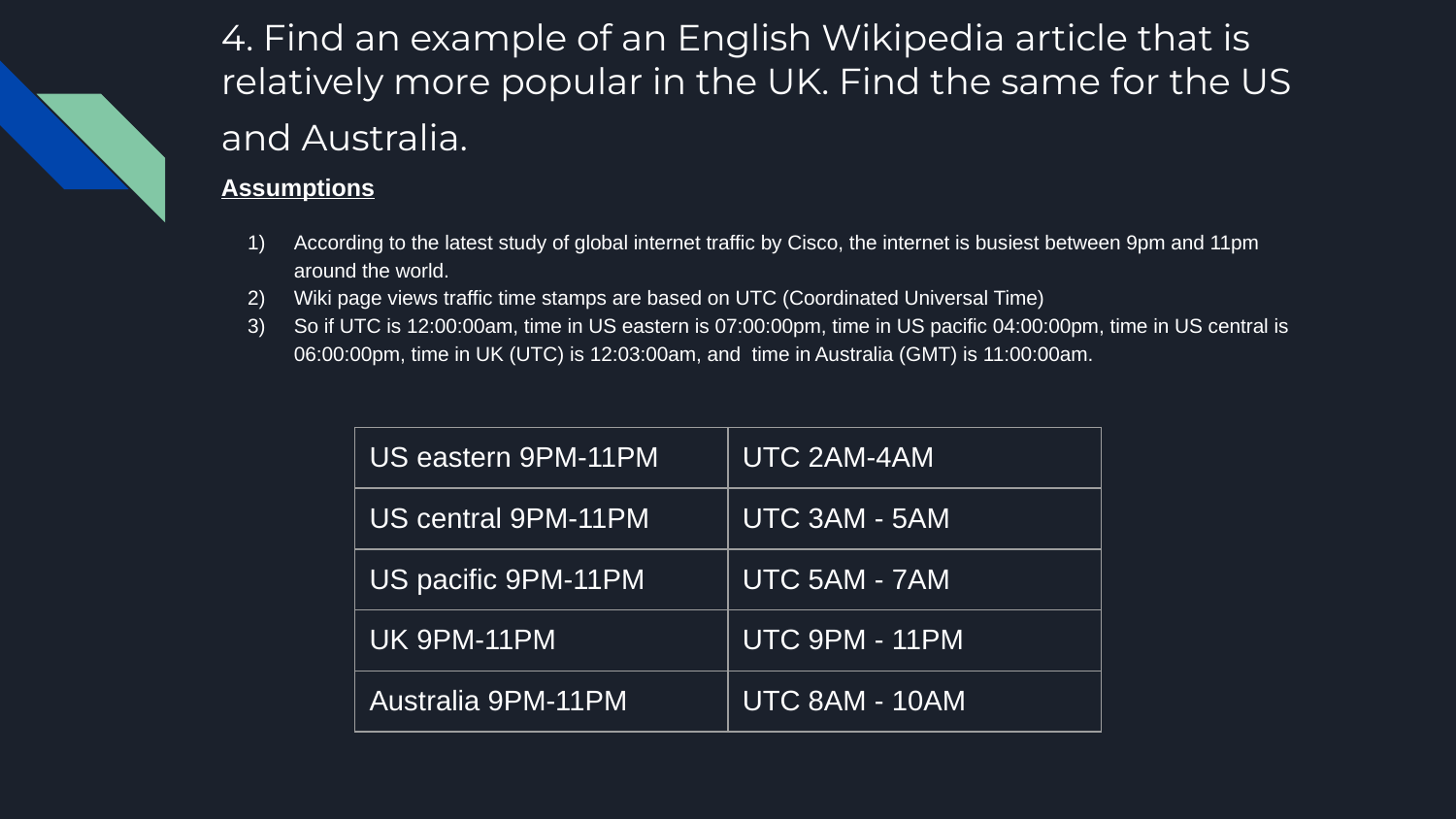

# 4. Find an example of an English Wikipedia article that is relatively more popular in the UK. Find the same for the US and Australia.

Assumptions
According to the latest study of global internet traffic by Cisco, the internet is busiest between 9pm and 11pm around the world.
Wiki page views traffic time stamps are based on UTC (Coordinated Universal Time)
So if UTC is 12:00:00am, time in US eastern is 07:00:00pm, time in US pacific 04:00:00pm, time in US central is 06:00:00pm, time in UK (UTC) is 12:03:00am, and  time in Australia (GMT) is 11:00:00am.

| US eastern 9PM-11PM | UTC 2AM-4AM |
| --- | --- |
| US central 9PM-11PM | UTC 3AM - 5AM |
| US pacific 9PM-11PM | UTC 5AM - 7AM |
| UK 9PM-11PM | UTC 9PM - 11PM |
| Australia 9PM-11PM | UTC 8AM - 10AM |